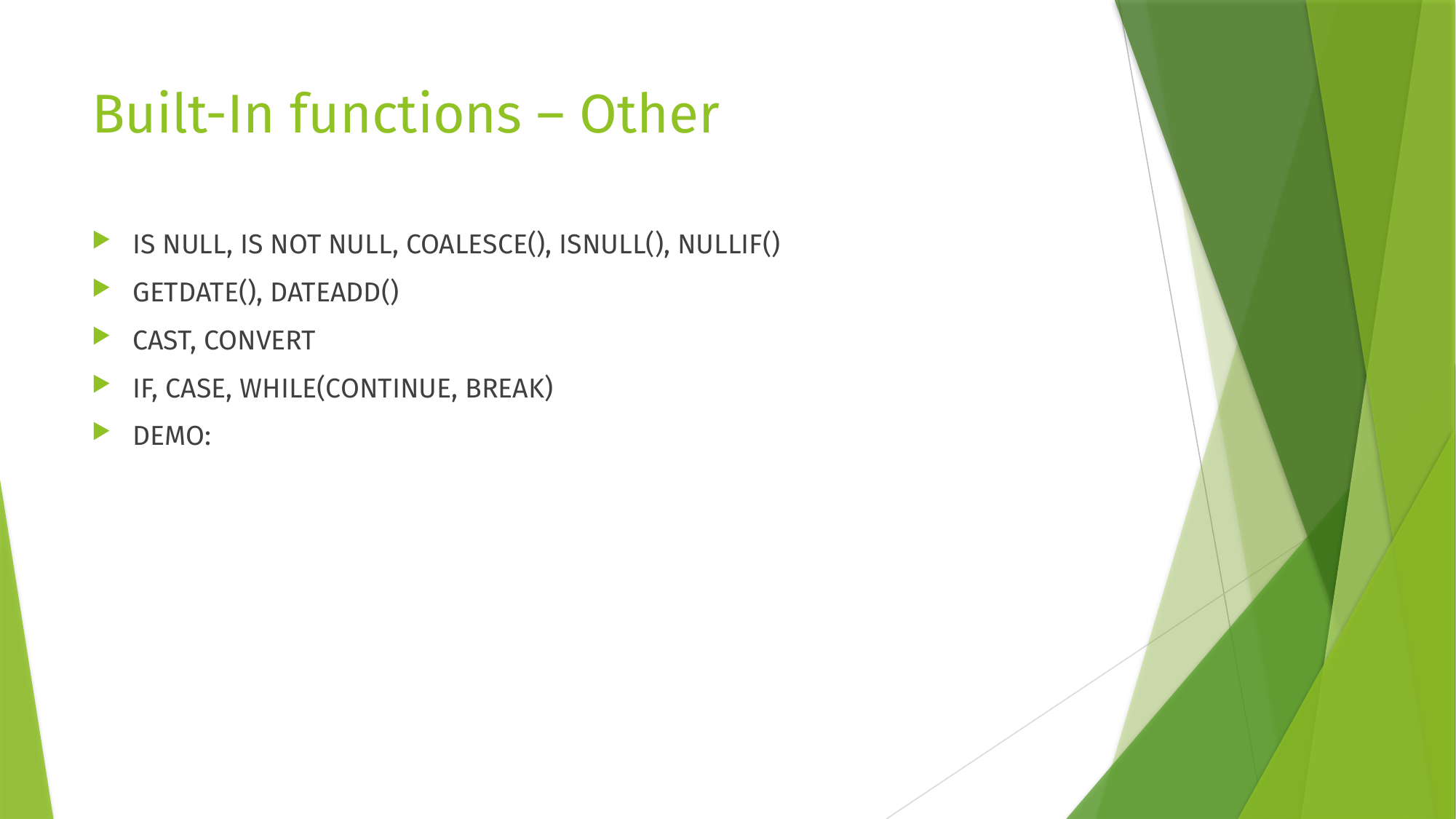

# Built-In functions – Other
IS NULL, IS NOT NULL, COALESCE(), ISNULL(), NULLIF()
GETDATE(), DATEADD()
CAST, CONVERT
IF, CASE, WHILE(CONTINUE, BREAK)
DEMO: